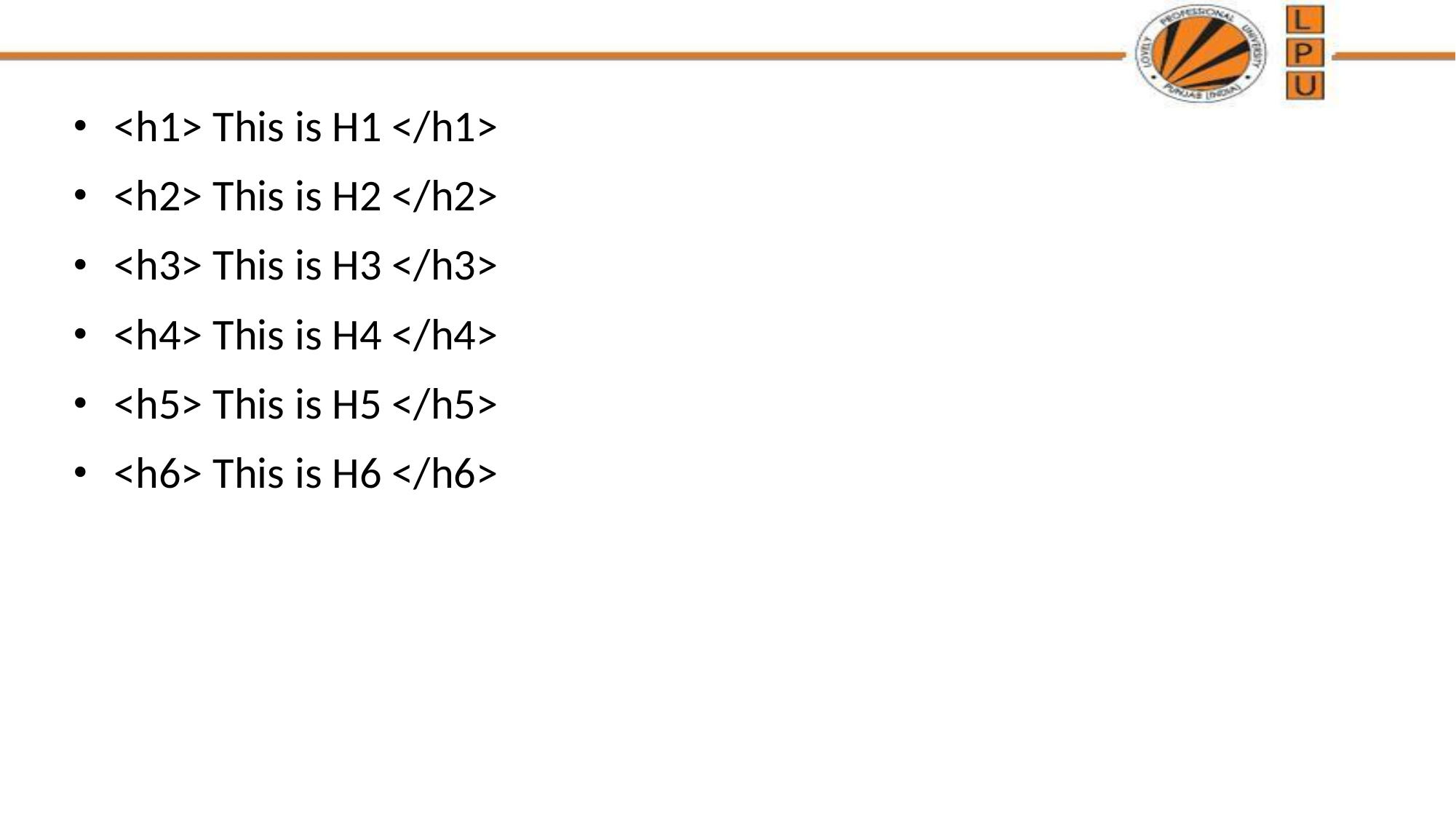

<h1> This is H1 </h1>
<h2> This is H2 </h2>
<h3> This is H3 </h3>
<h4> This is H4 </h4>
<h5> This is H5 </h5>
<h6> This is H6 </h6>